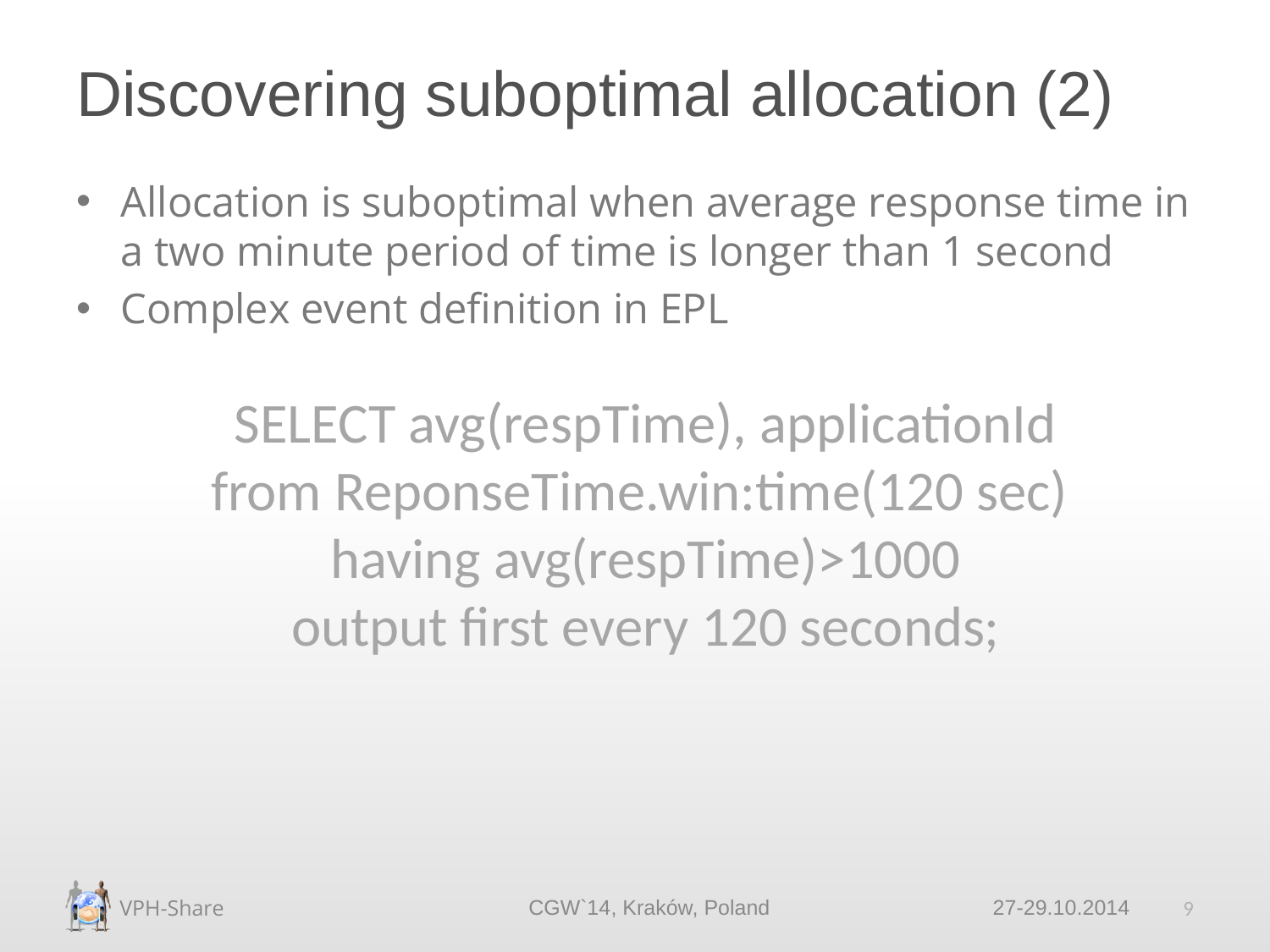

# Discovering suboptimal allocation (2)
Allocation is suboptimal when average response time in a two minute period of time is longer than 1 second
Complex event definition in EPL
SELECT avg(respTime), applicationId
from ReponseTime.win:time(120 sec)
having avg(respTime)>1000
output first every 120 seconds;
9